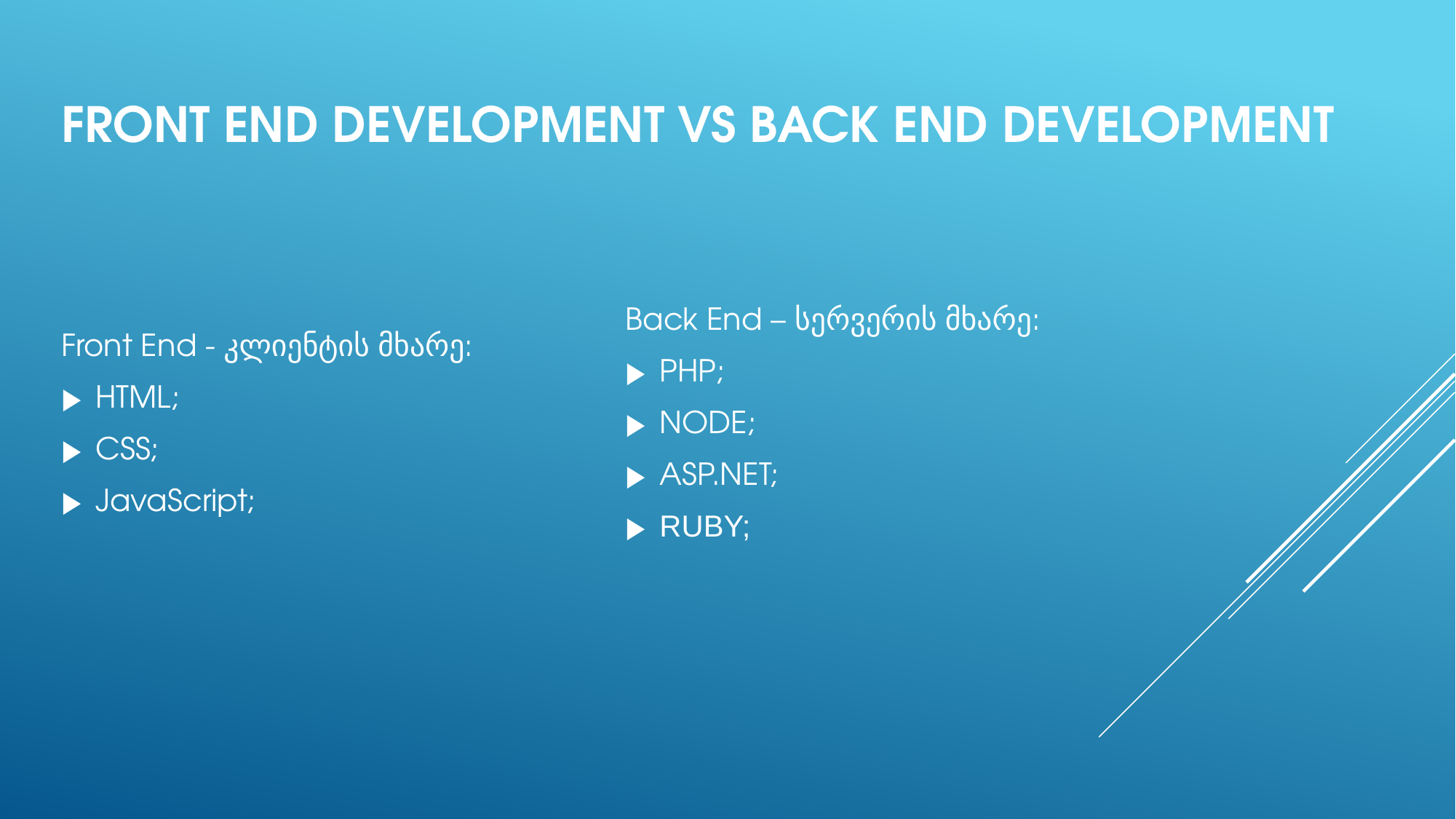

# FRONT END DEVELOPMENT VS BACK END DEVELOPMENT
Back End – სერვერის მხარე:
PHP;
NODE;
ASP.NET;
RUBY;
Front End - კლიენტის მხარე:
HTML;
CSS;
JavaScript;